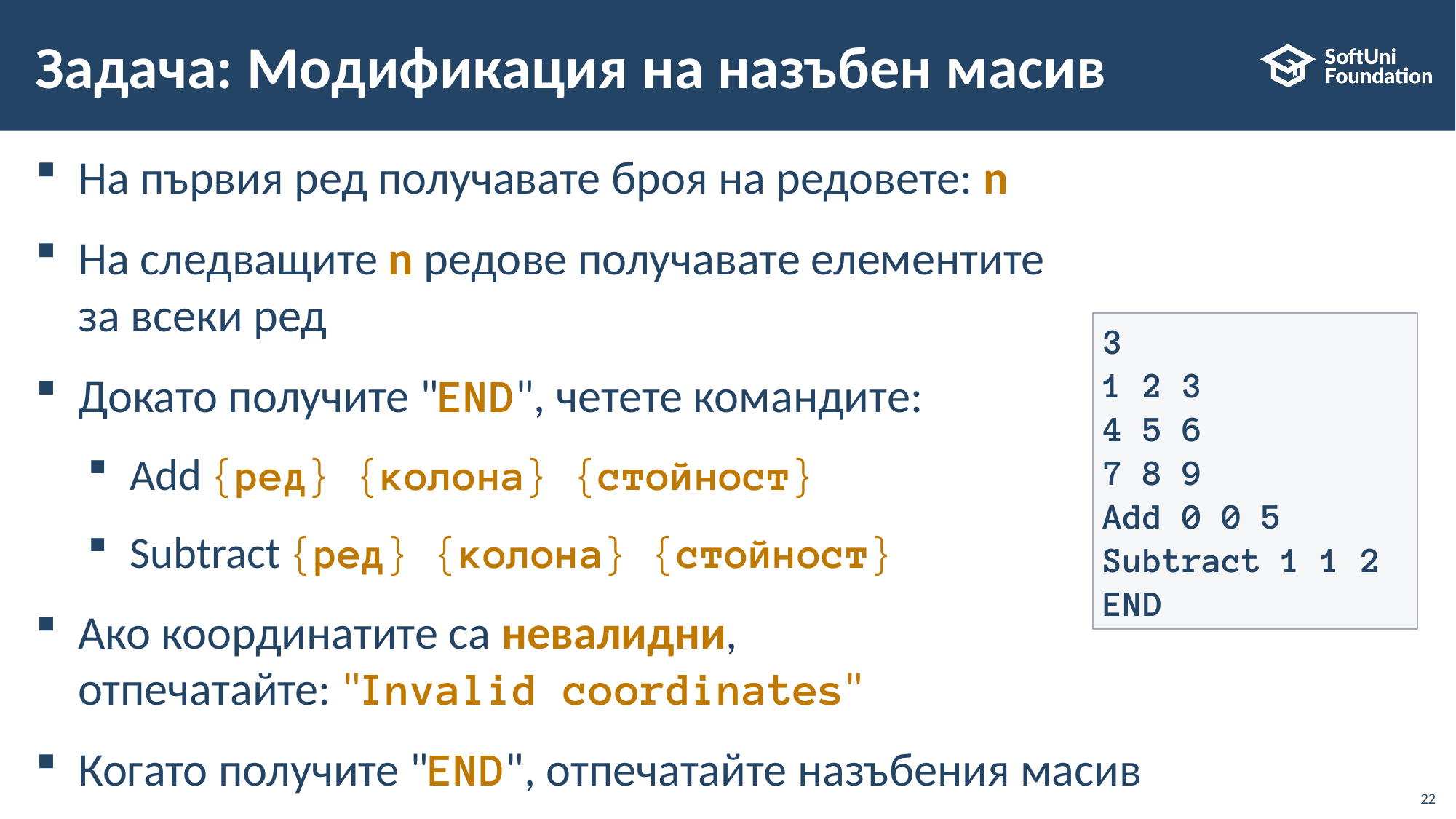

# Задача: Модификация на назъбен масив
На първия ред получавате броя на редовете: n
На следващите n редове получавате елементите
за всеки ред
Докато получите "END", четете командите:
Add {ред} {колона} {стойност}
Subtract {ред} {колона} {стойност}
Ако координатите са невалидни, отпечатайте: "Invalid coordinates"
Когато получите "END", отпечатайте назъбения масив
3
1 2 3
4 5 6
7 8 9
Add 0 0 5
Subtract 1 1 2
END
22